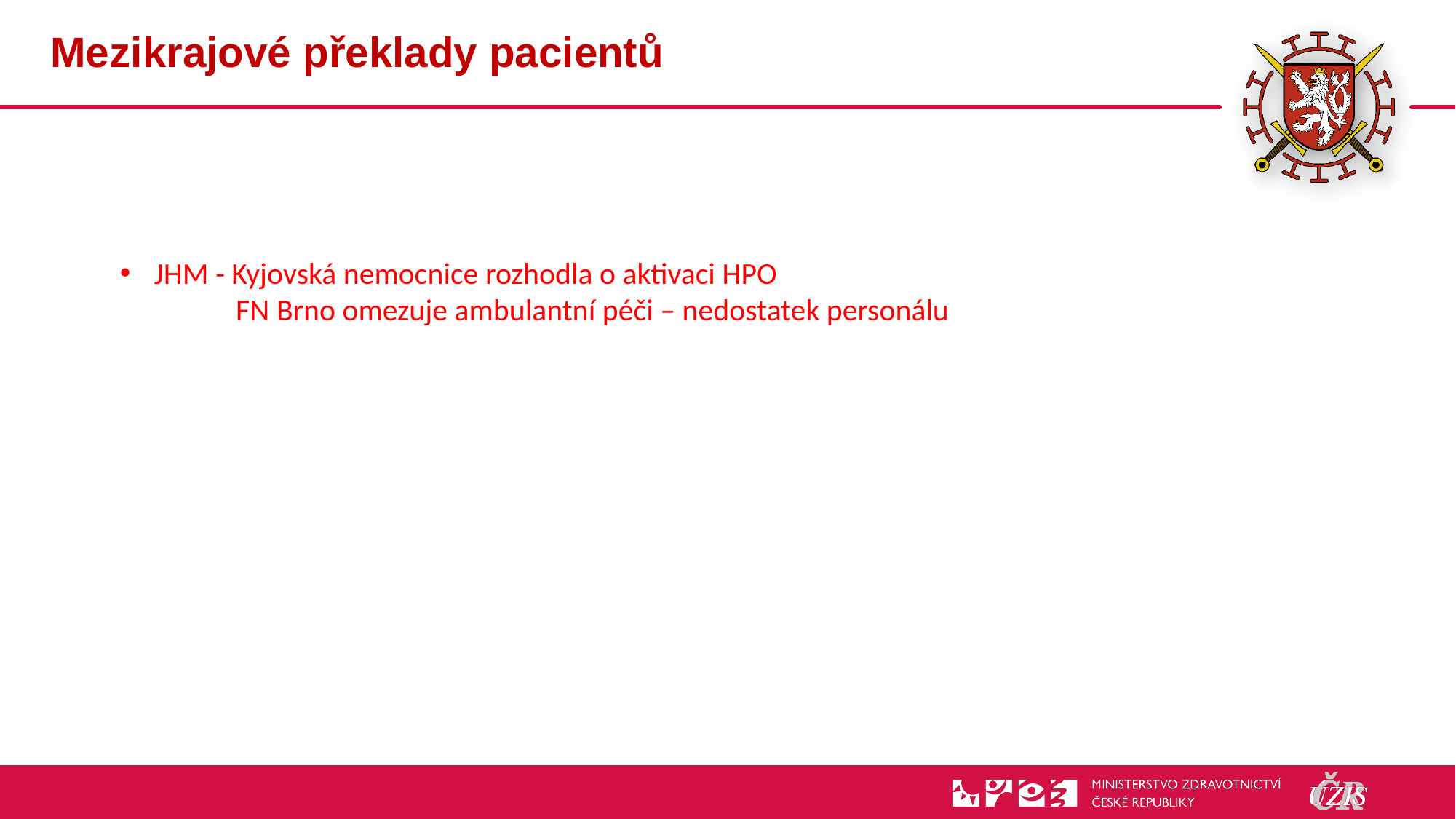

# Mezikrajové překlady pacientů
JHM - Kyjovská nemocnice rozhodla o aktivaci HPO
	 FN Brno omezuje ambulantní péči – nedostatek personálu